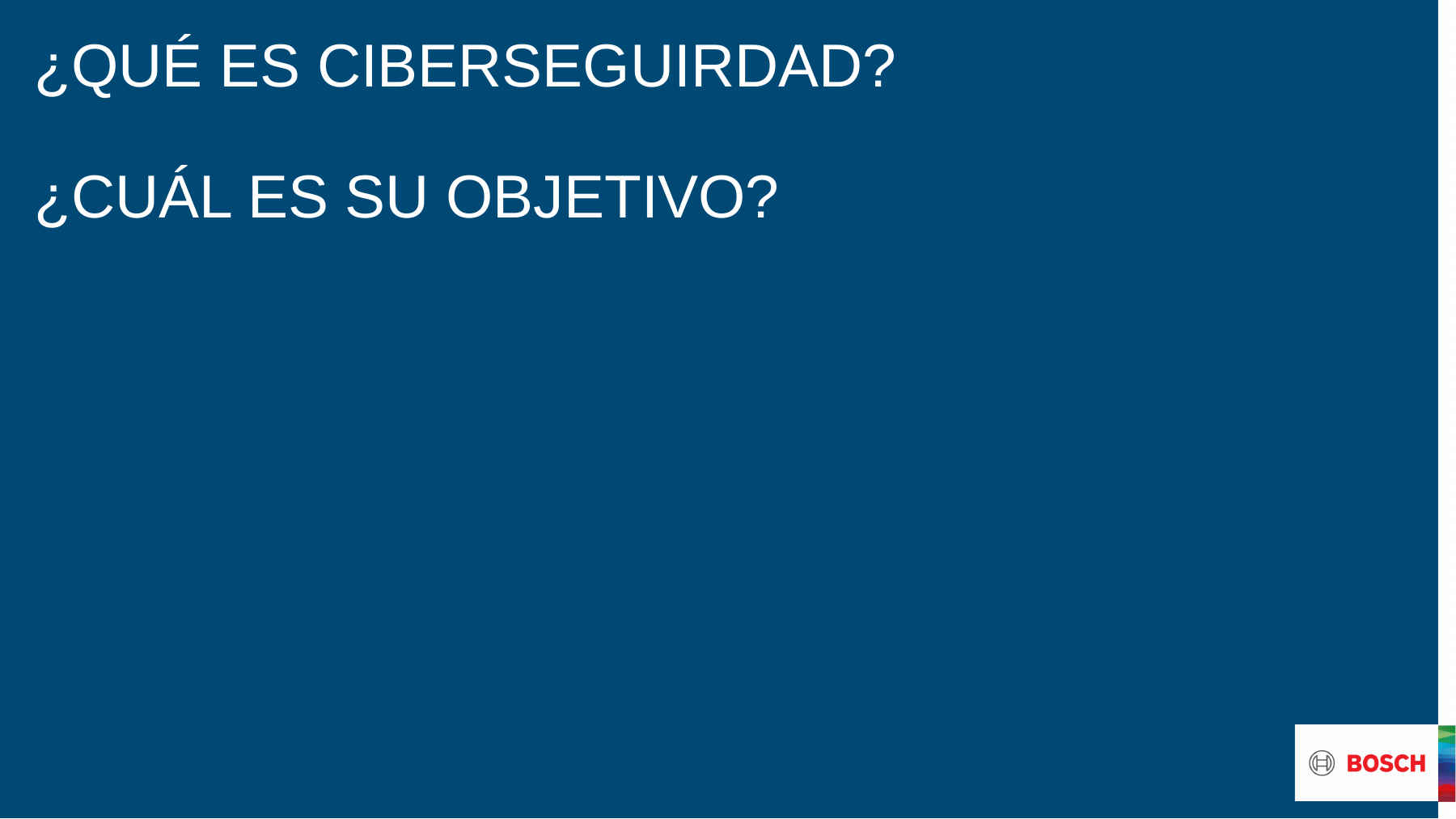

# ¿Qué es ciberseguirdad? ¿Cuál es su objetivo?